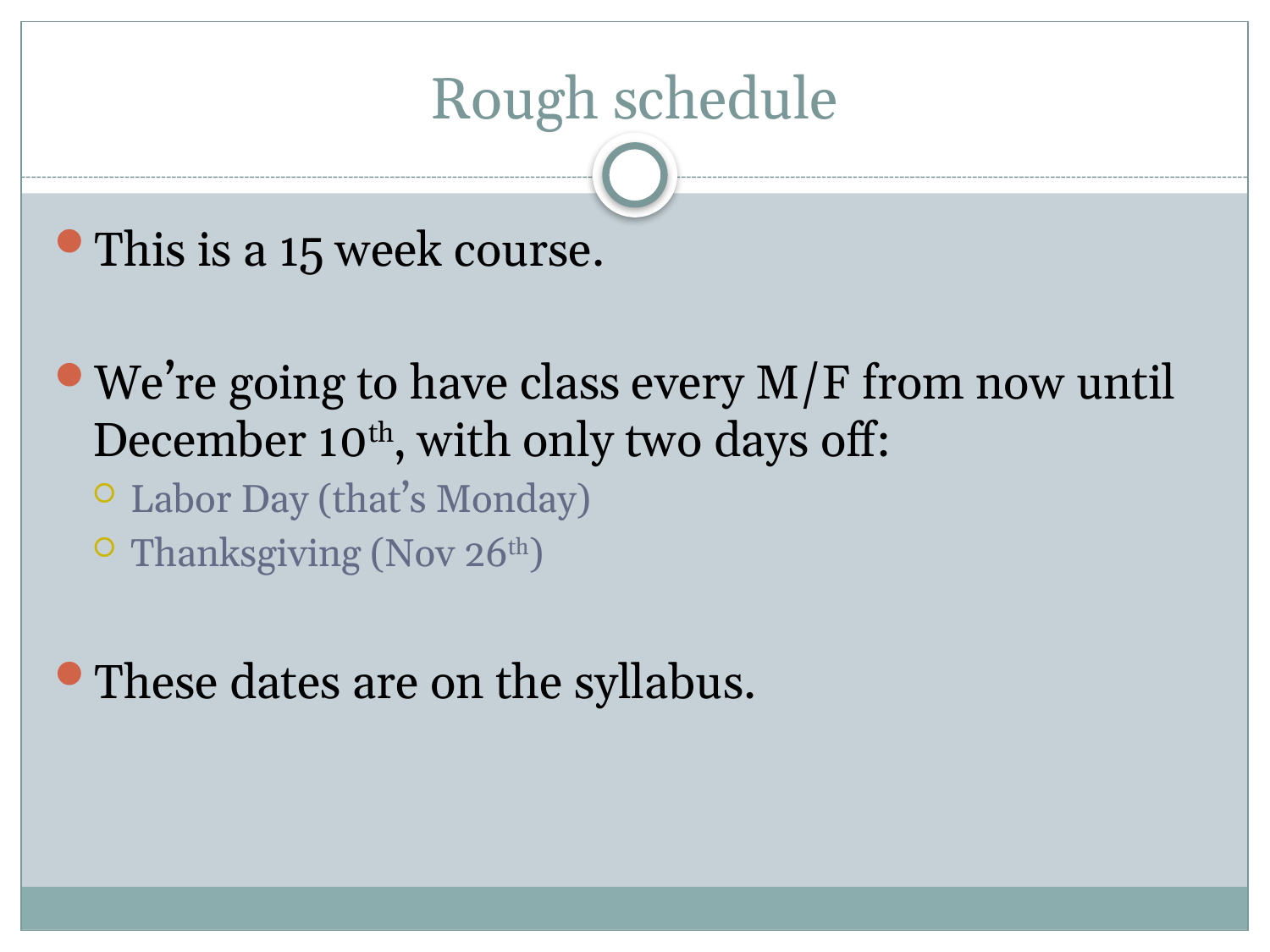

# Rough schedule
This is a 15 week course.

We’re going to have class every M/F from now until December 10th, with only two days off:
Labor Day (that’s Monday)
Thanksgiving (Nov 26th)

These dates are on the syllabus.